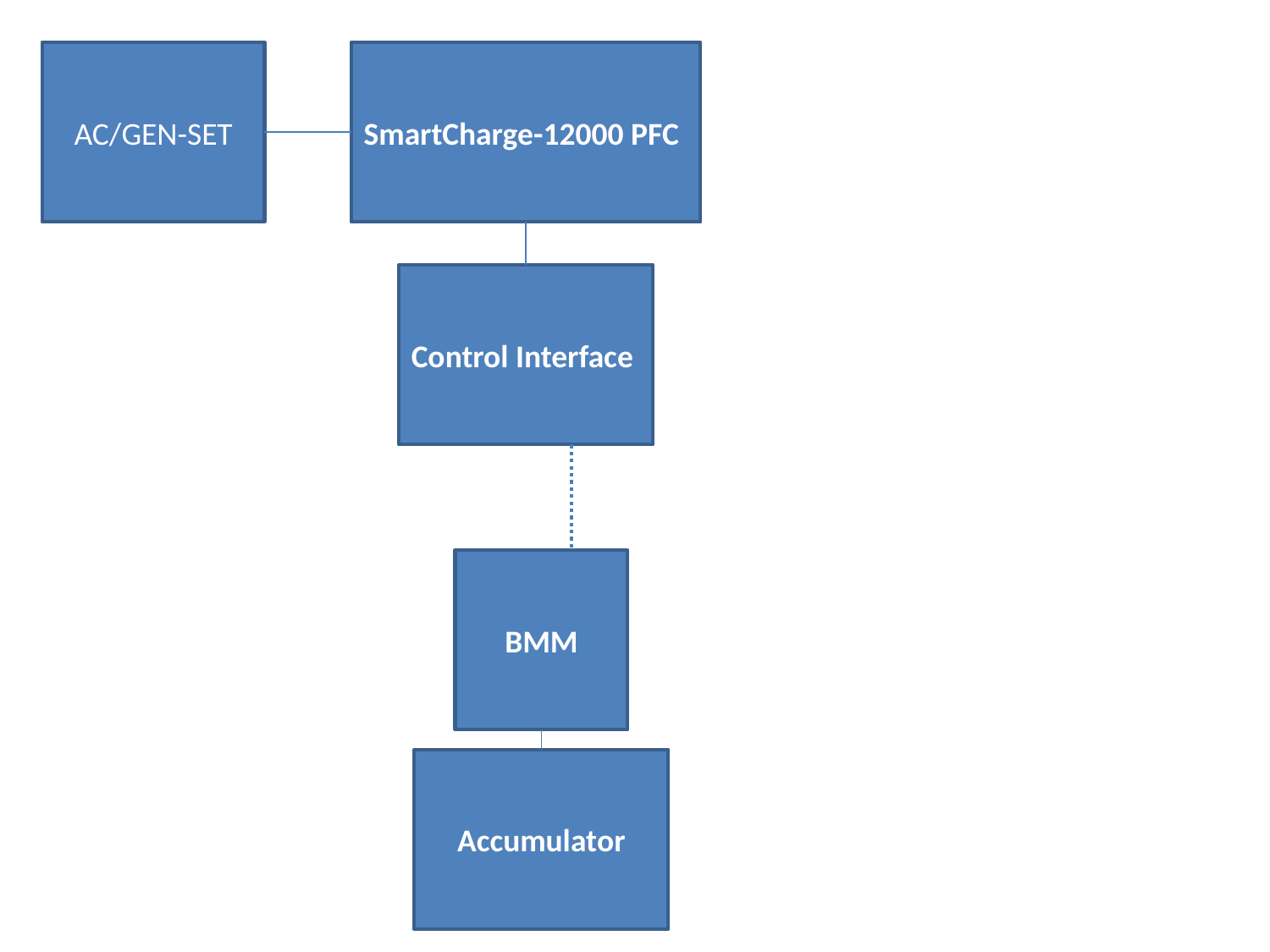

AC/GEN-SET
SmartCharge-12000 PFC
Control Interface
BMM
Accumulator